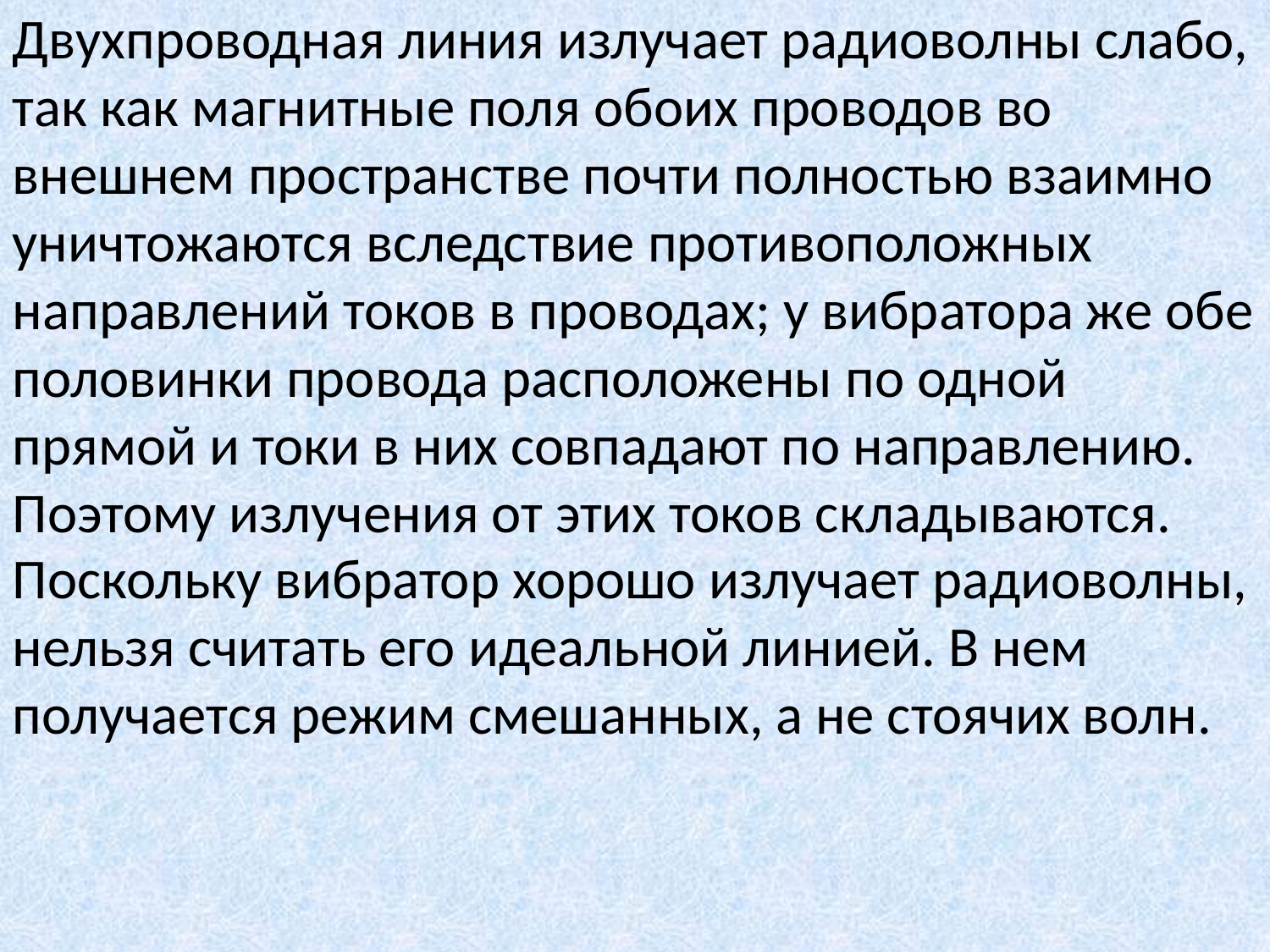

Двухпроводная линия излучает радиоволны слабо, так как магнитные поля обоих проводов во внешнем пространстве почти полностью взаимно уничтожаются вследствие противоположных направлений токов в проводах; у вибратора же обе половинки провода расположены по одной прямой и токи в них совпадают по направлению. Поэтому излучения от этих токов складываются.
Поскольку вибратор хорошо излучает радиоволны, нельзя считать его идеальной линией. В нем получается режим смешанных, а не стоячих волн.